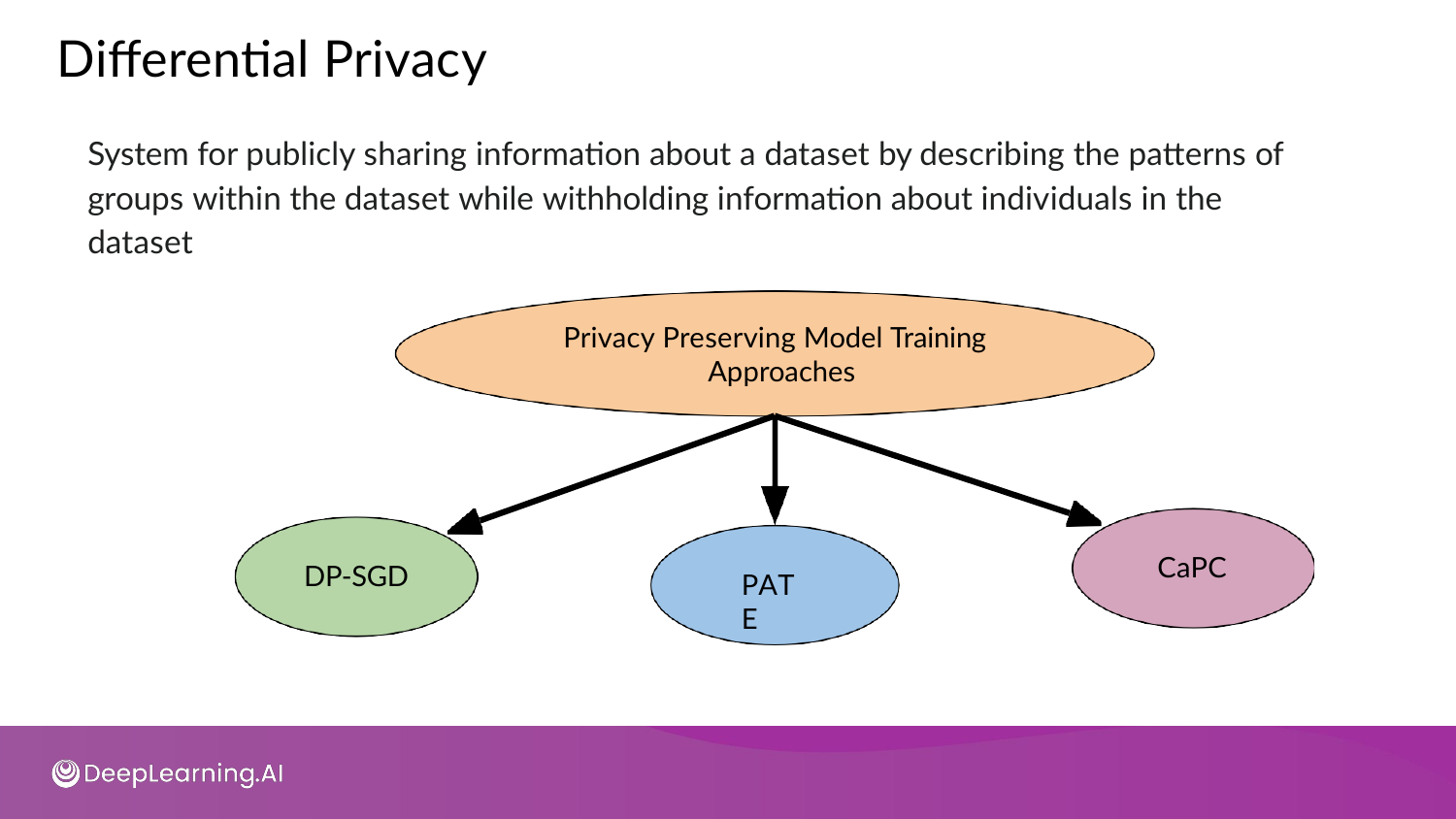

# Differential Privacy
System for publicly sharing information about a dataset by describing the patterns of  groups within the dataset while withholding information about individuals in the dataset

Privacy Preserving Model Training  Approaches

CaPC
DP-SGD
PATE